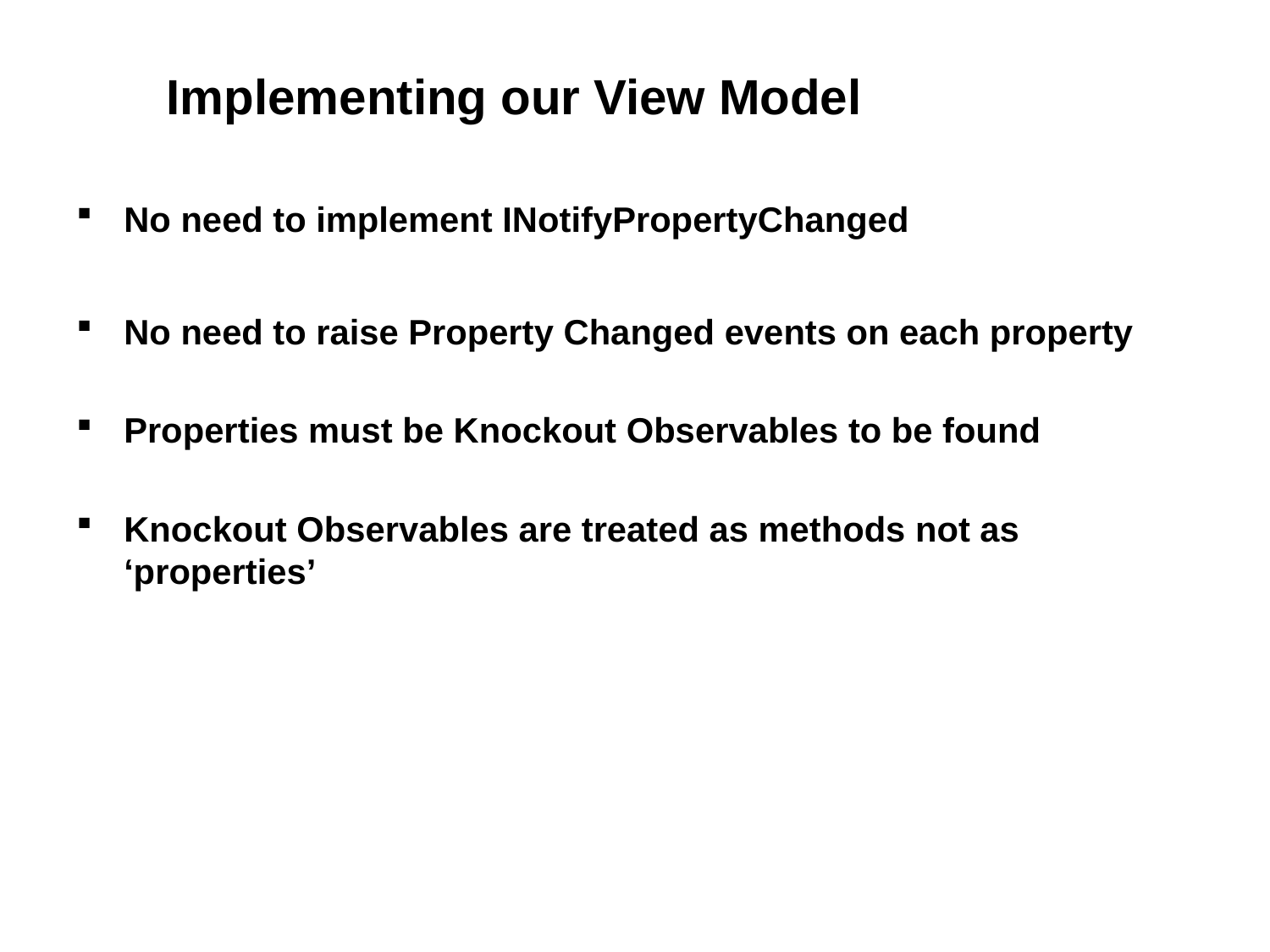

# Implementing our View Model
No need to implement INotifyPropertyChanged

No need to raise Property Changed events on each property

Properties must be Knockout Observables to be found

Knockout Observables are treated as methods not as ‘properties’